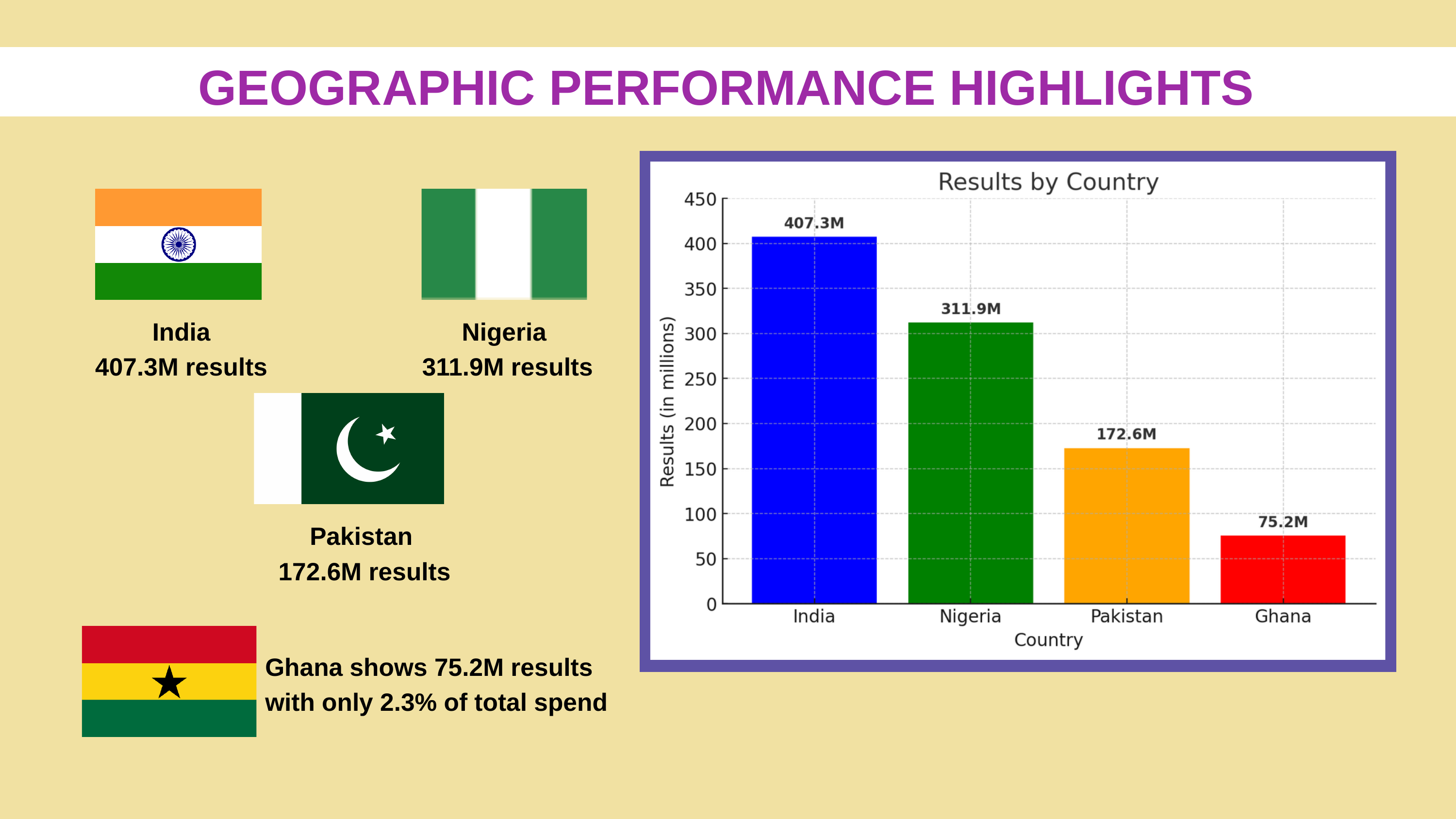

GEOGRAPHIC PERFORMANCE HIGHLIGHTS

India
407.3M results
Nigeria
 311.9M results

Pakistan
 172.6M results

Ghana shows 75.2M results with only 2.3% of total spend